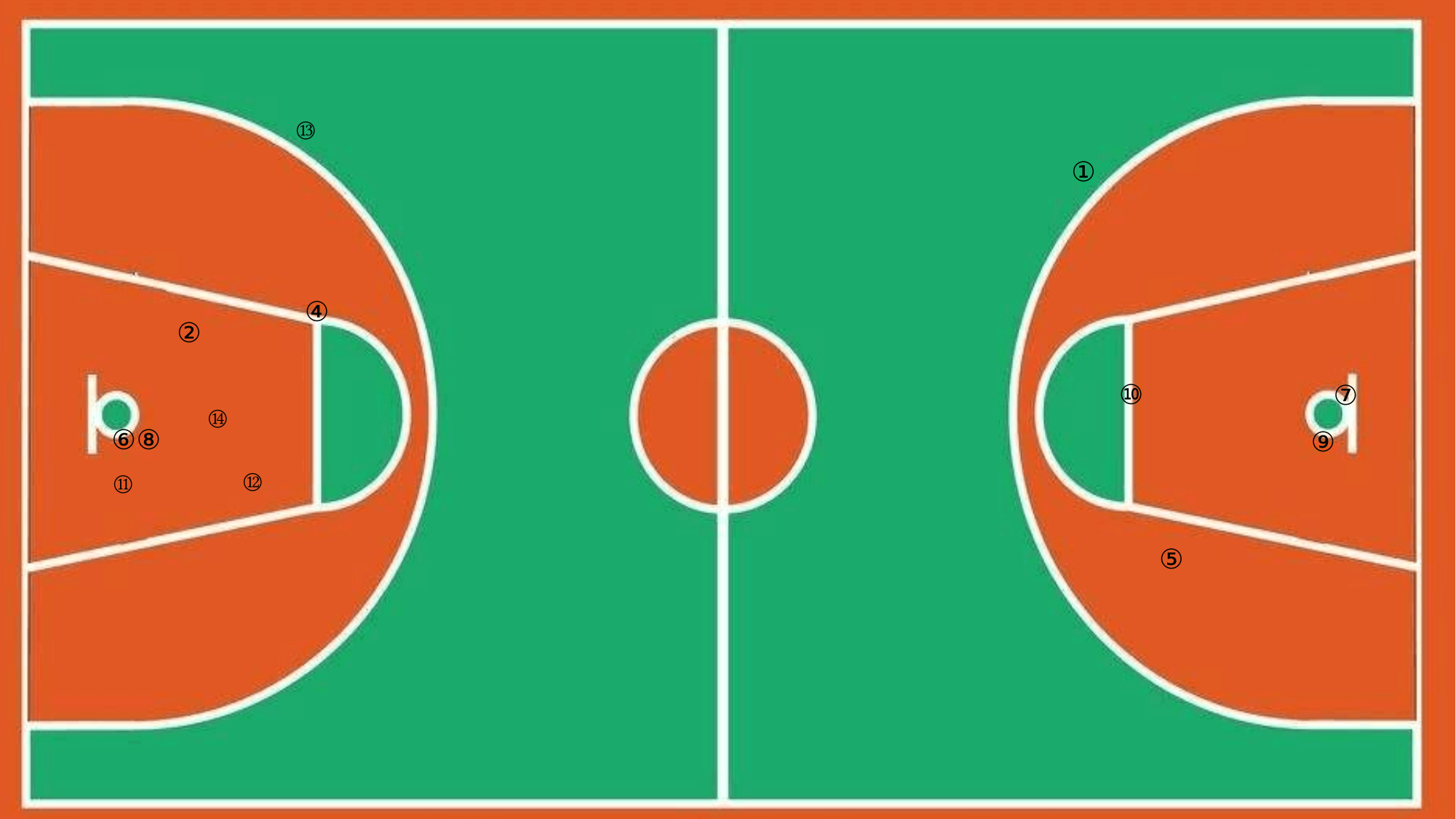

⑬
①
④
②
⑩
⑦
⑭
⑥
⑧
⑨
⑫
⑪
⑤